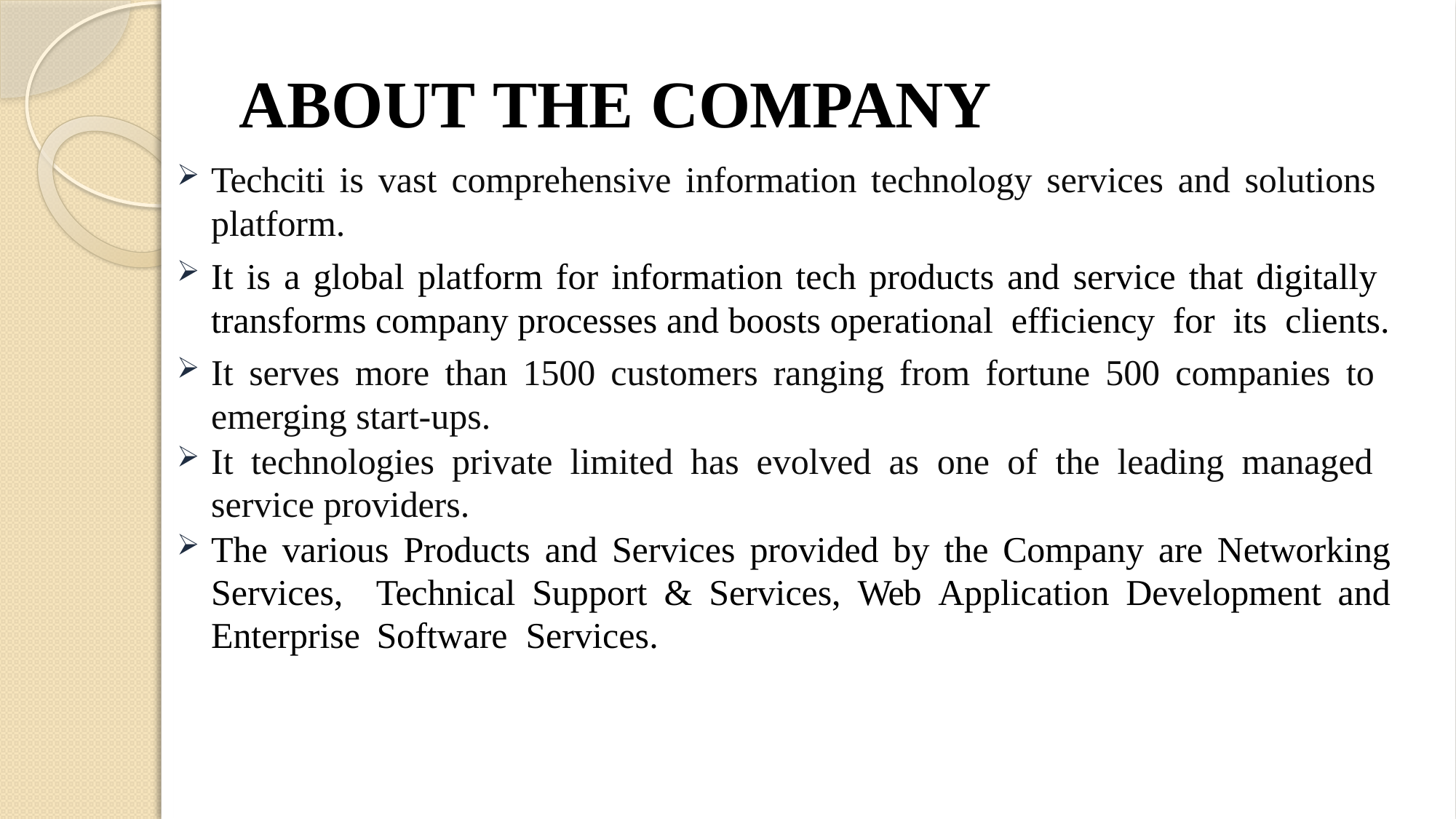

# ABOUT THE COMPANY
Techciti is vast comprehensive information technology services and solutions  platform.
It is a global platform for information tech products and service that digitally  transforms company processes and boosts operational efficiency for its  clients.
It serves more than 1500 customers ranging from fortune 500 companies to  emerging start-ups.
It technologies private limited has evolved as one of the leading managed  service providers.
The various Products and Services provided by the Company are Networking Services,  Technical Support & Services, Web Application Development and Enterprise Software  Services.